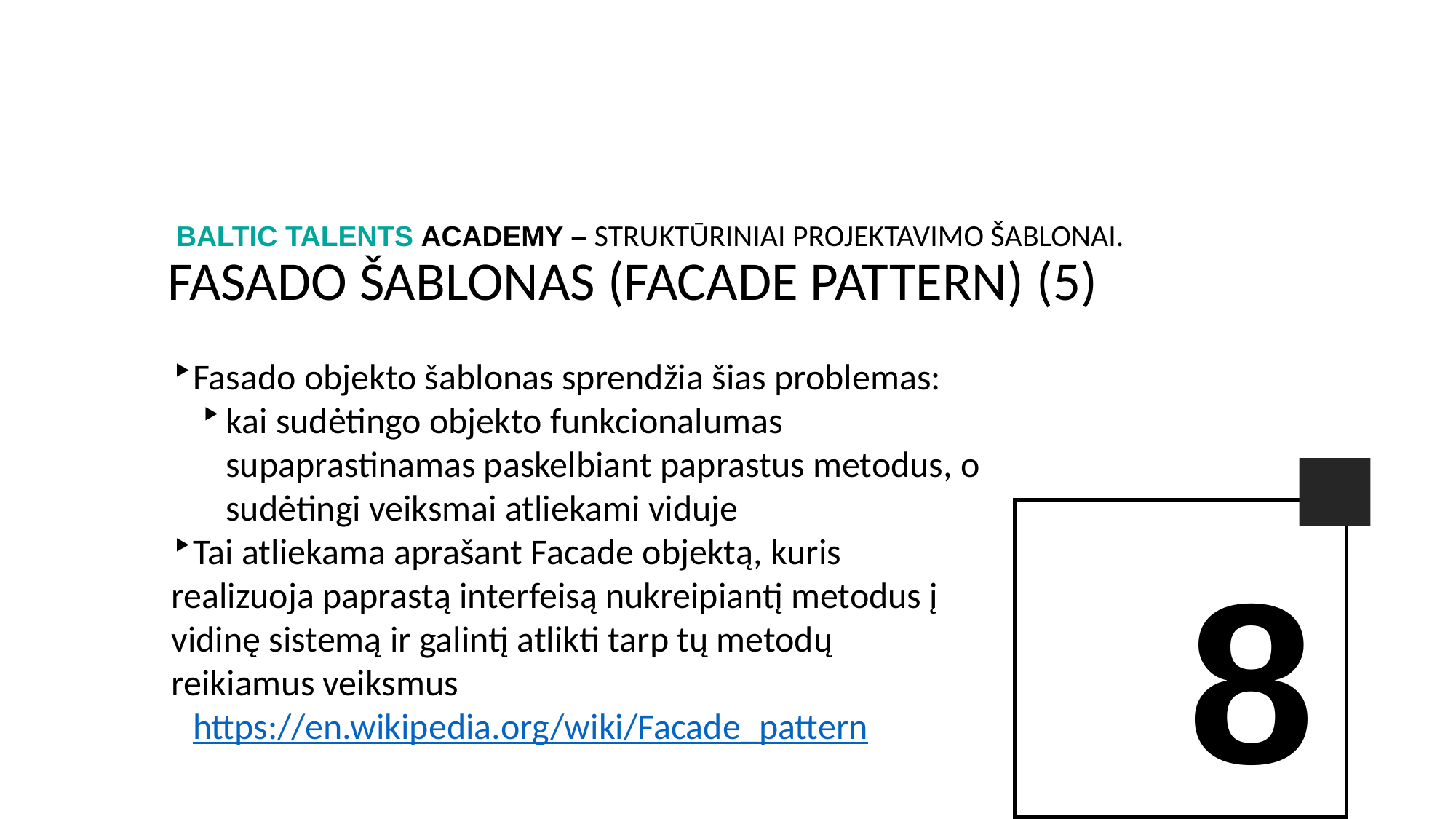

BALTIc TALENTs AcADEMy – Struktūriniai projektavimo šablonai.

fasado šablonas (Facade pattern) (5)
Fasado objekto šablonas sprendžia šias problemas:
kai sudėtingo objekto funkcionalumas supaprastinamas paskelbiant paprastus metodus, o sudėtingi veiksmai atliekami viduje
Tai atliekama aprašant Facade objektą, kuris realizuoja paprastą interfeisą nukreipiantį metodus į vidinę sistemą ir galintį atlikti tarp tų metodų reikiamus veiksmus
https://en.wikipedia.org/wiki/Facade_pattern

8